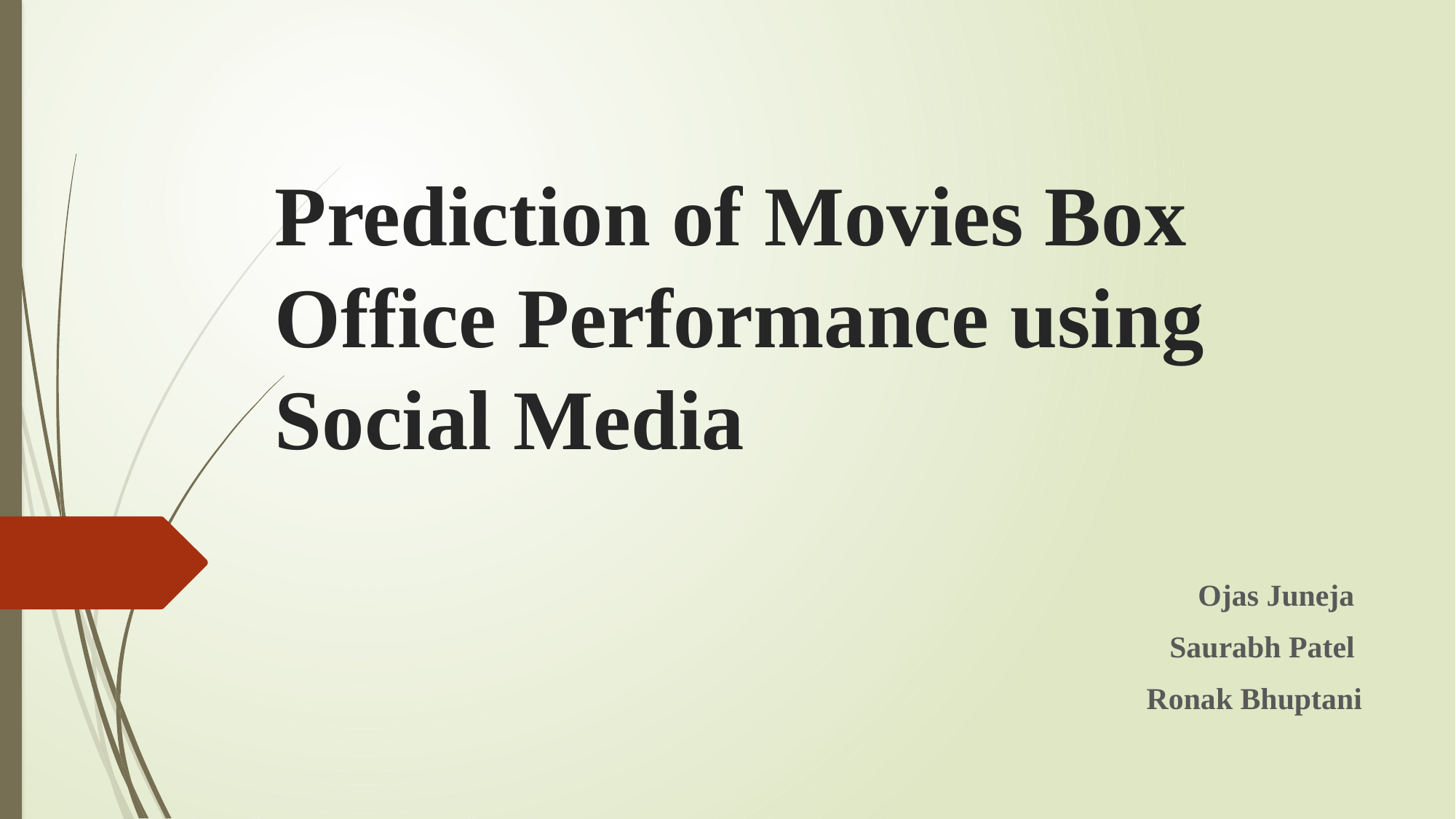

# Prediction of Movies Box Office Performance using Social Media
Ojas Juneja
Saurabh Patel
Ronak Bhuptani